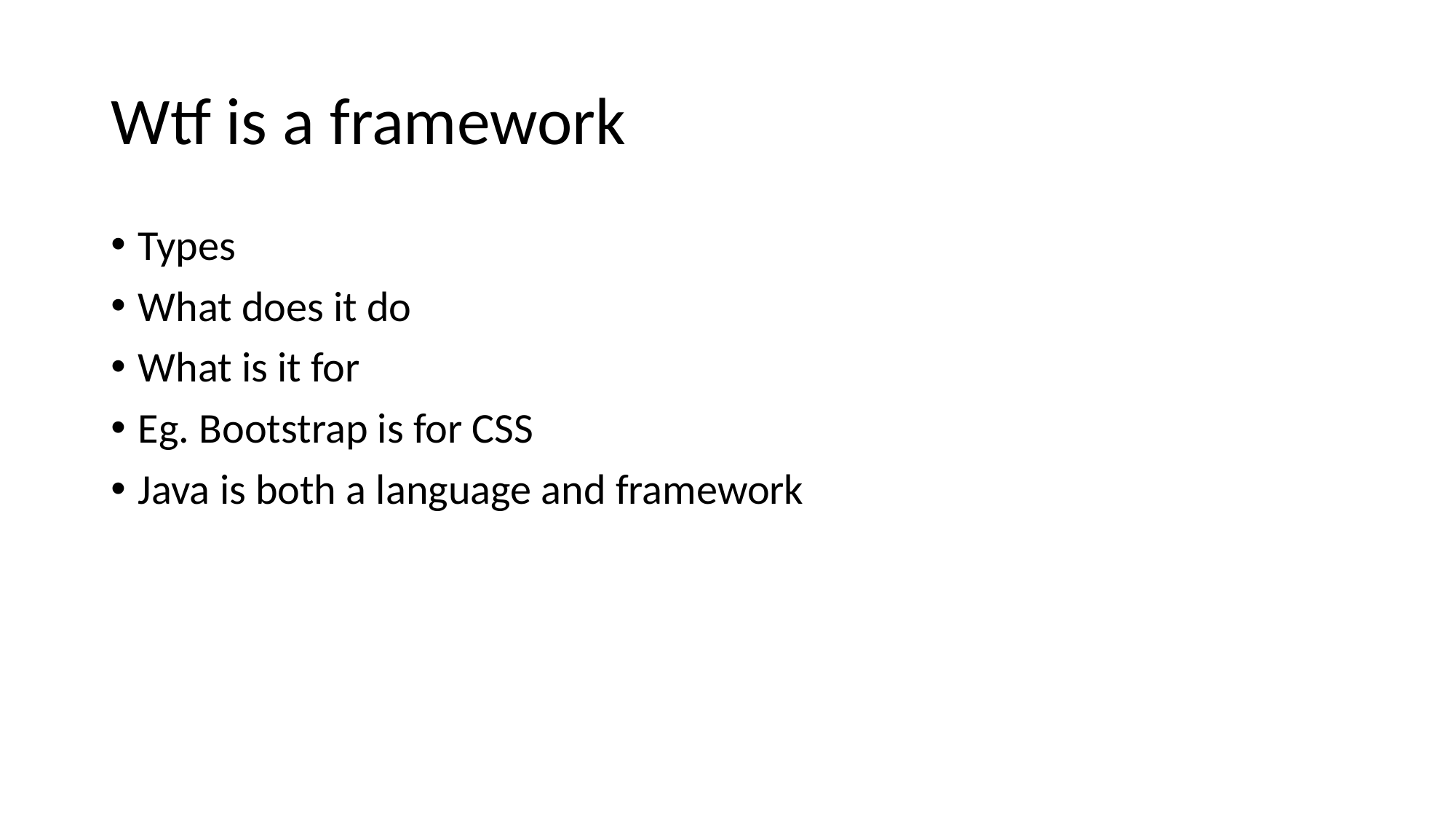

# Wtf is a framework
Types
What does it do
What is it for
Eg. Bootstrap is for CSS
Java is both a language and framework